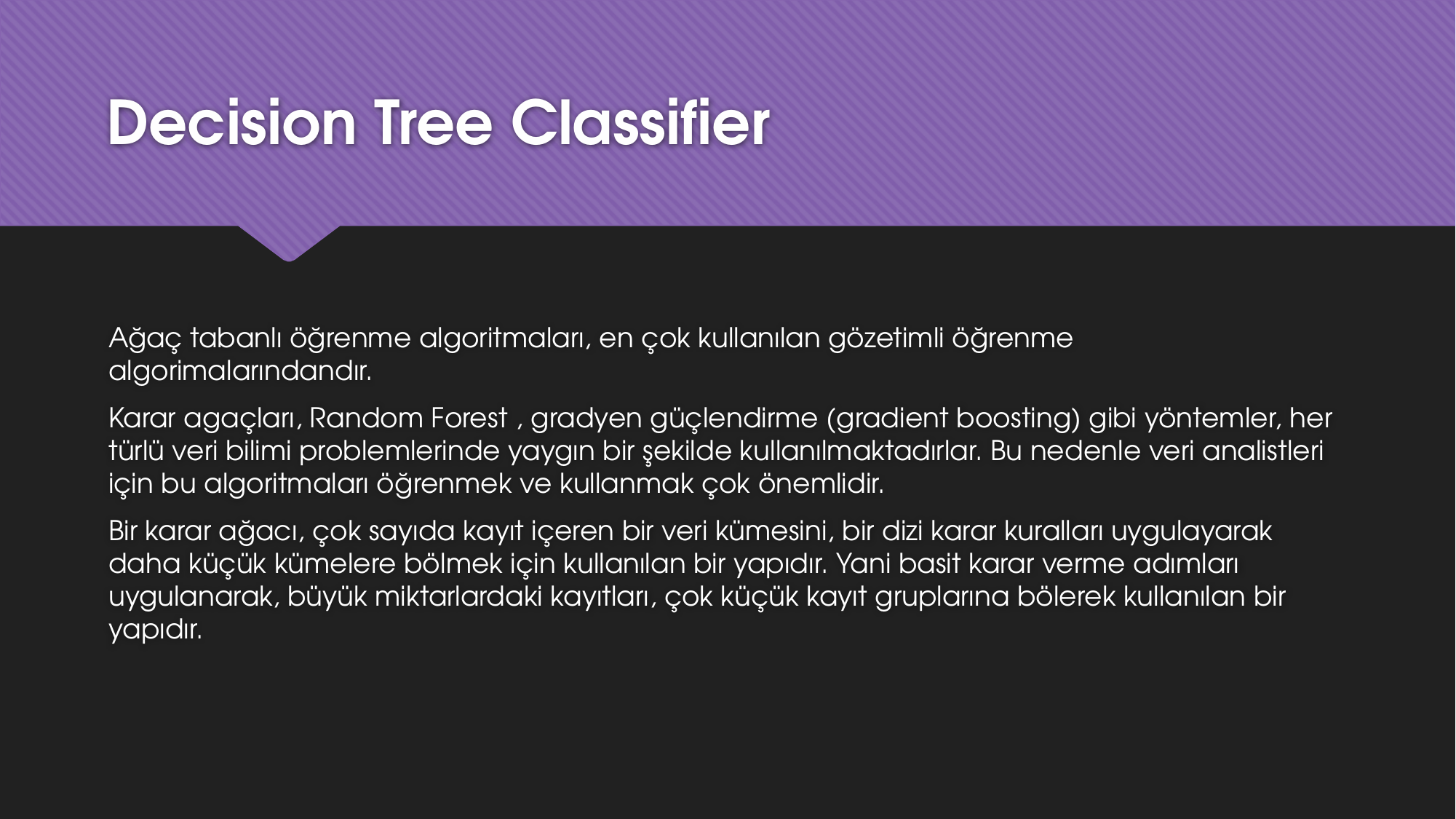

# Decision Tree Classifier
Ağaç tabanlı öğrenme algoritmaları, en çok kullanılan gözetimli öğrenme algorimalarındandır.
Karar agaçları, Random Forest , gradyen güçlendirme (gradient boosting) gibi yöntemler, her türlü veri bilimi problemlerinde yaygın bir şekilde kullanılmaktadırlar. Bu nedenle veri analistleri için bu algoritmaları öğrenmek ve kullanmak çok önemlidir.
Bir karar ağacı, çok sayıda kayıt içeren bir veri kümesini, bir dizi karar kuralları uygulayarak daha küçük kümelere bölmek için kullanılan bir yapıdır. Yani basit karar verme adımları uygulanarak, büyük miktarlardaki kayıtları, çok küçük kayıt gruplarına bölerek kullanılan bir yapıdır.